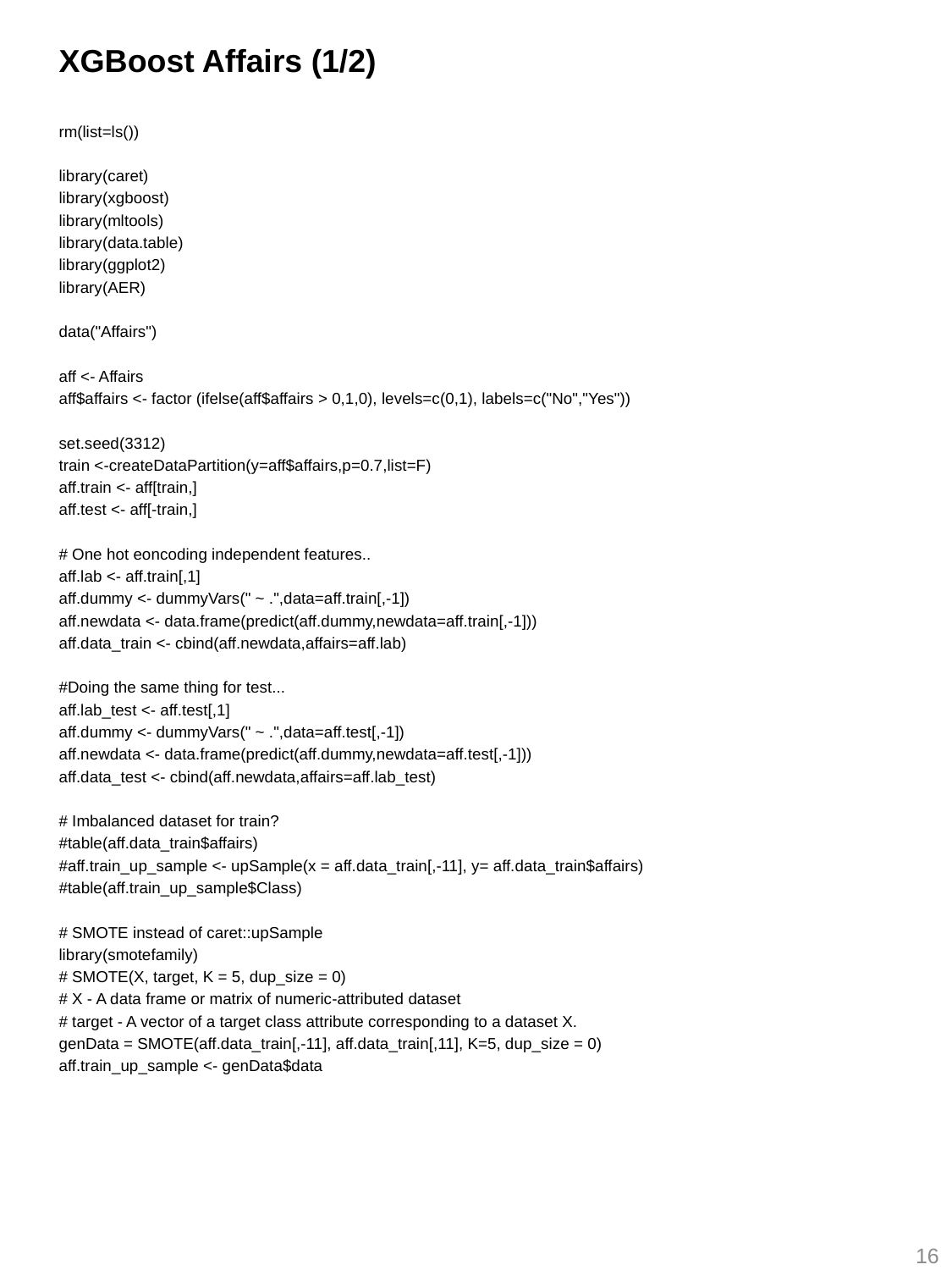

# XGBoost Affairs (1/2)
rm(list=ls())

library(caret)
library(xgboost)
library(mltools)
library(data.table)
library(ggplot2)
library(AER)

data("Affairs")

aff <- Affairs
aff$affairs <- factor (ifelse(aff$affairs > 0,1,0), levels=c(0,1), labels=c("No","Yes"))

set.seed(3312)
train <-createDataPartition(y=aff$affairs,p=0.7,list=F)
aff.train <- aff[train,]
aff.test <- aff[-train,]

# One hot eoncoding independent features..
aff.lab <- aff.train[,1]
aff.dummy <- dummyVars(" ~ .",data=aff.train[,-1])
aff.newdata <- data.frame(predict(aff.dummy,newdata=aff.train[,-1]))
aff.data_train <- cbind(aff.newdata,affairs=aff.lab)

#Doing the same thing for test...
aff.lab_test <- aff.test[,1]
aff.dummy <- dummyVars(" ~ .",data=aff.test[,-1])
aff.newdata <- data.frame(predict(aff.dummy,newdata=aff.test[,-1]))
aff.data_test <- cbind(aff.newdata,affairs=aff.lab_test)

# Imbalanced dataset for train?
#table(aff.data_train$affairs)
#aff.train_up_sample <- upSample(x = aff.data_train[,-11], y= aff.data_train$affairs)
#table(aff.train_up_sample$Class)

# SMOTE instead of caret::upSample
library(smotefamily)
# SMOTE(X, target, K = 5, dup_size = 0)
# X - A data frame or matrix of numeric-attributed dataset
# target - A vector of a target class attribute corresponding to a dataset X.
genData = SMOTE(aff.data_train[,-11], aff.data_train[,11], K=5, dup_size = 0)
aff.train_up_sample <- genData$data
16